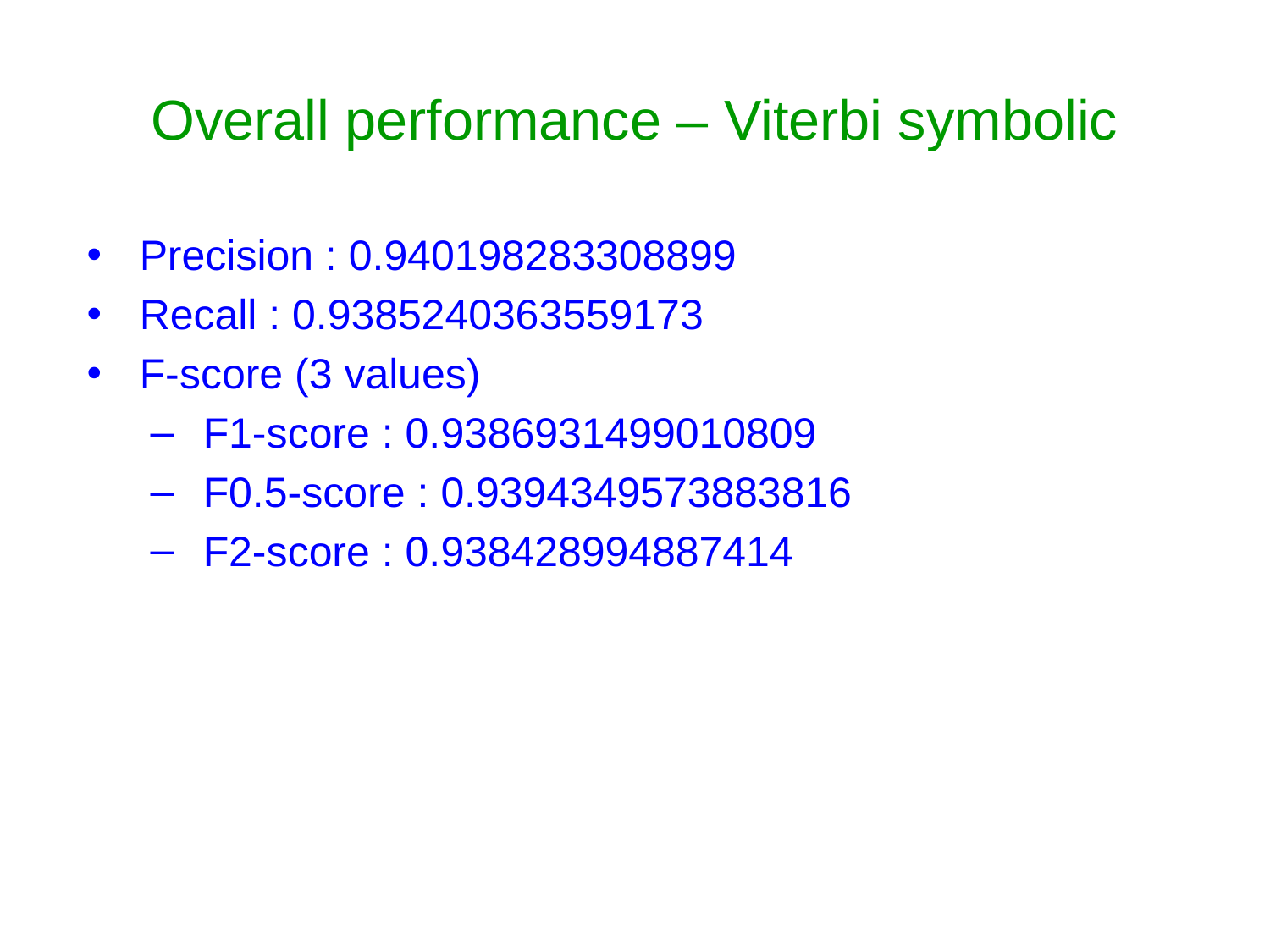

Overall performance – Viterbi symbolic
Precision : 0.940198283308899
Recall : 0.9385240363559173
F-score (3 values)
F1-score : 0.9386931499010809
F0.5-score : 0.9394349573883816
F2-score : 0.938428994887414